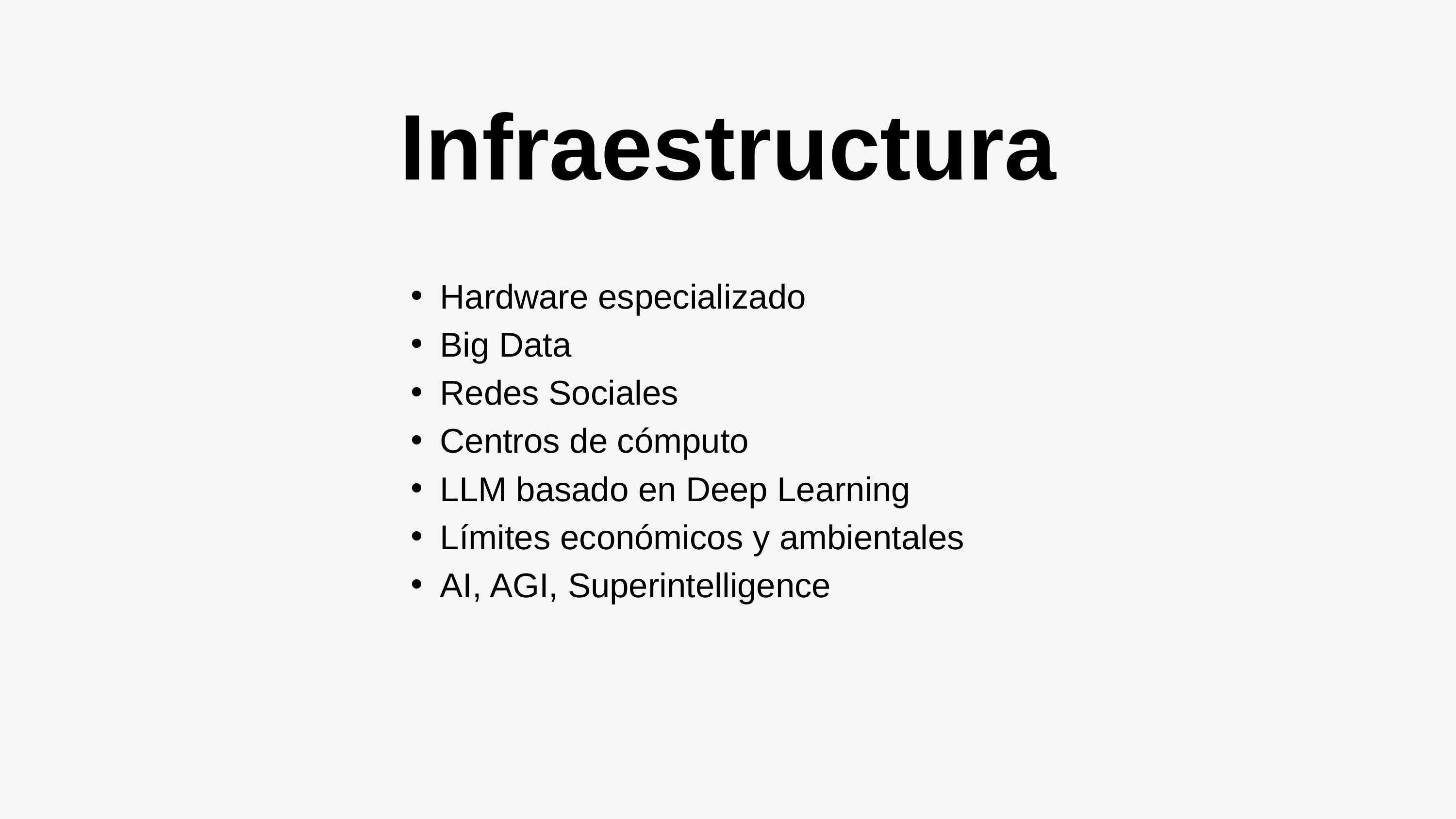

Infraestructura
Hardware especializado
Big Data
Redes Sociales
Centros de cómputo
LLM basado en Deep Learning
Límites económicos y ambientales
AI, AGI, Superintelligence